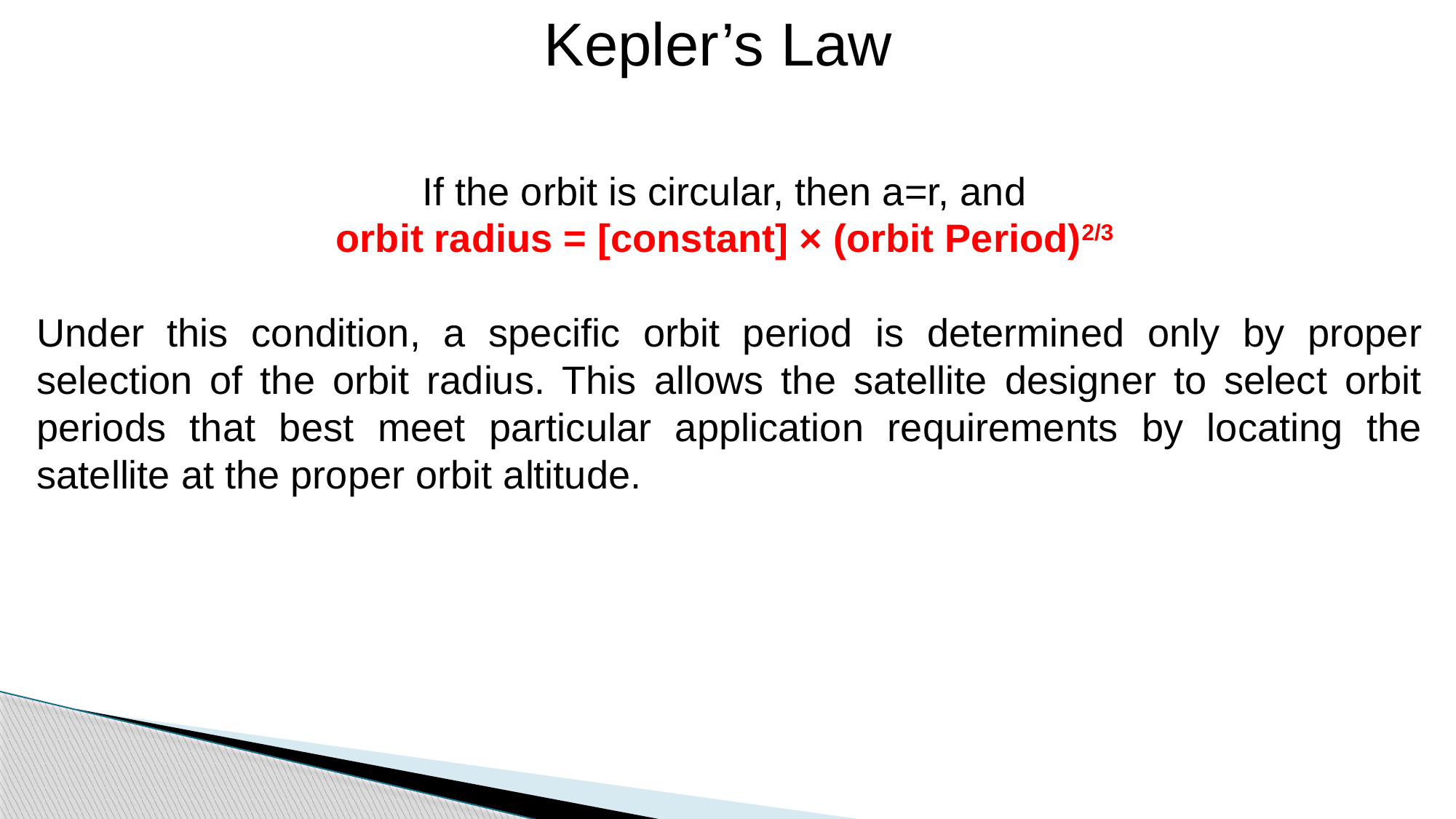

Kepler’s Law
If the orbit is circular, then a=r, and
orbit radius = [constant] × (orbit Period)2/3

Under this condition, a specific orbit period is determined only by proper selection of the orbit radius. This allows the satellite designer to select orbit periods that best meet particular application requirements by locating the satellite at the proper orbit altitude.